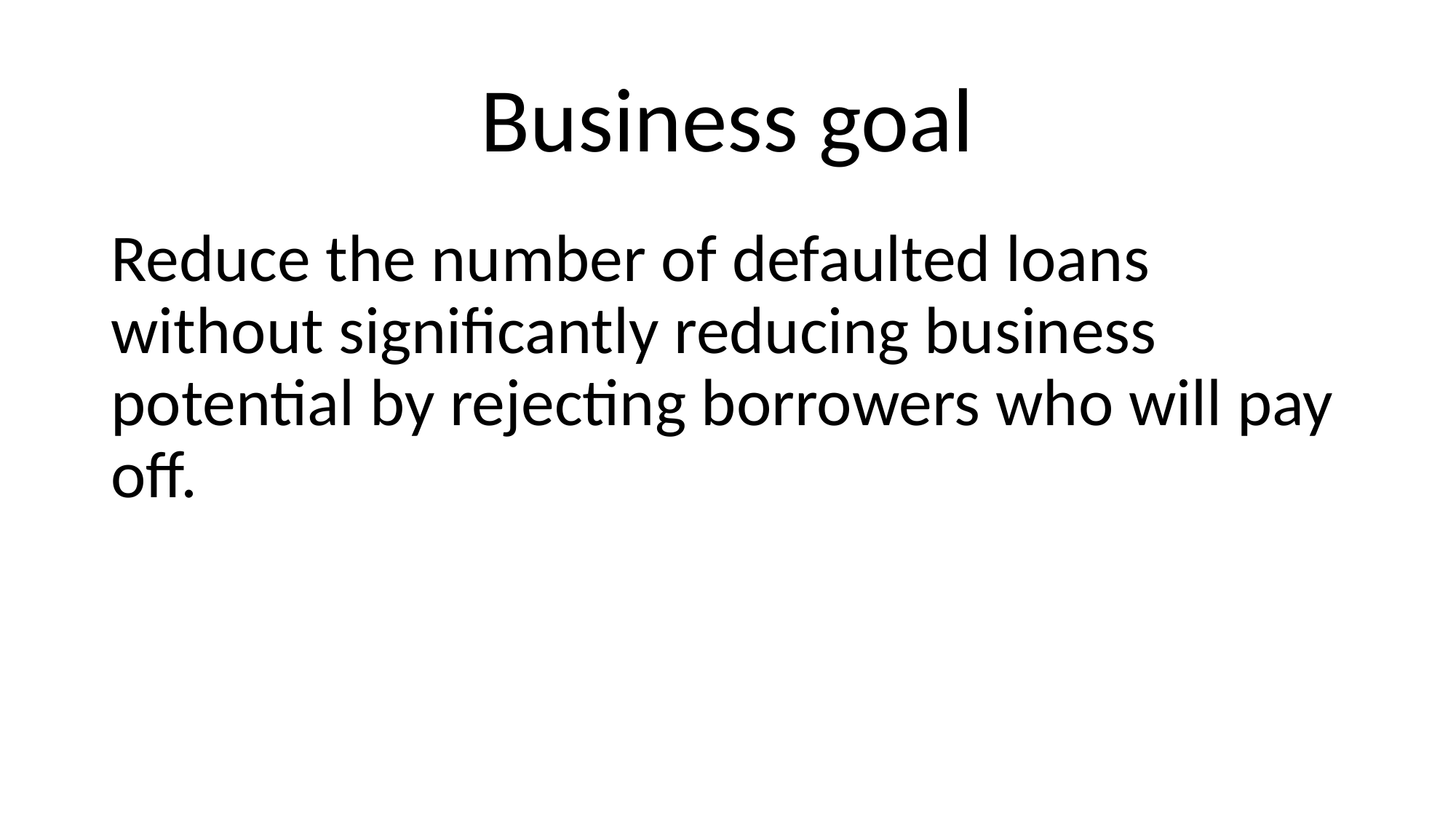

# Business goal
Reduce the number of defaulted loans without significantly reducing business potential by rejecting borrowers who will pay off.